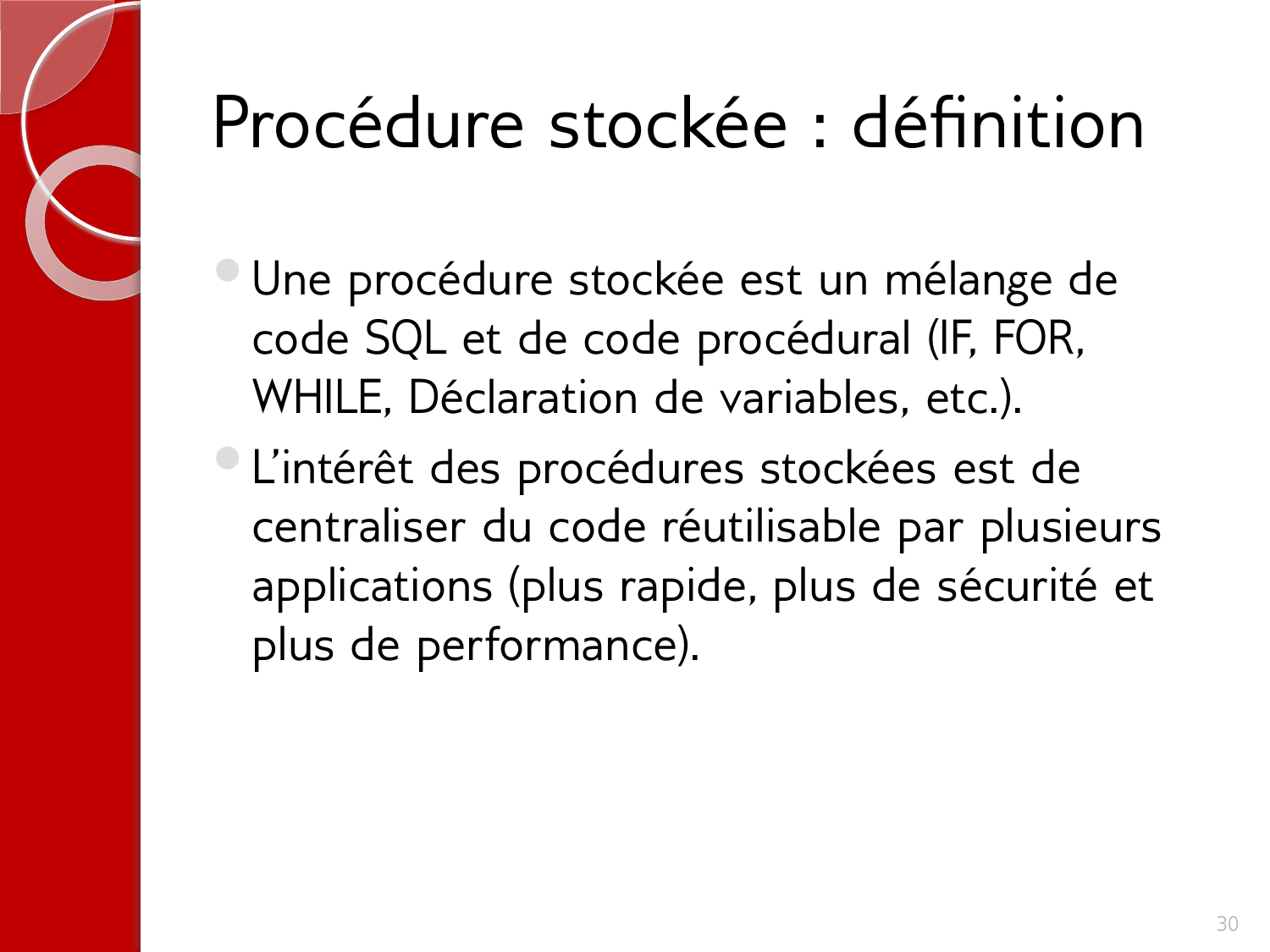

# Procédure stockée : définition
Une procédure stockée est un mélange de code SQL et de code procédural (IF, FOR, WHILE, Déclaration de variables, etc.).
L’intérêt des procédures stockées est de centraliser du code réutilisable par plusieurs applications (plus rapide, plus de sécurité et plus de performance).
30